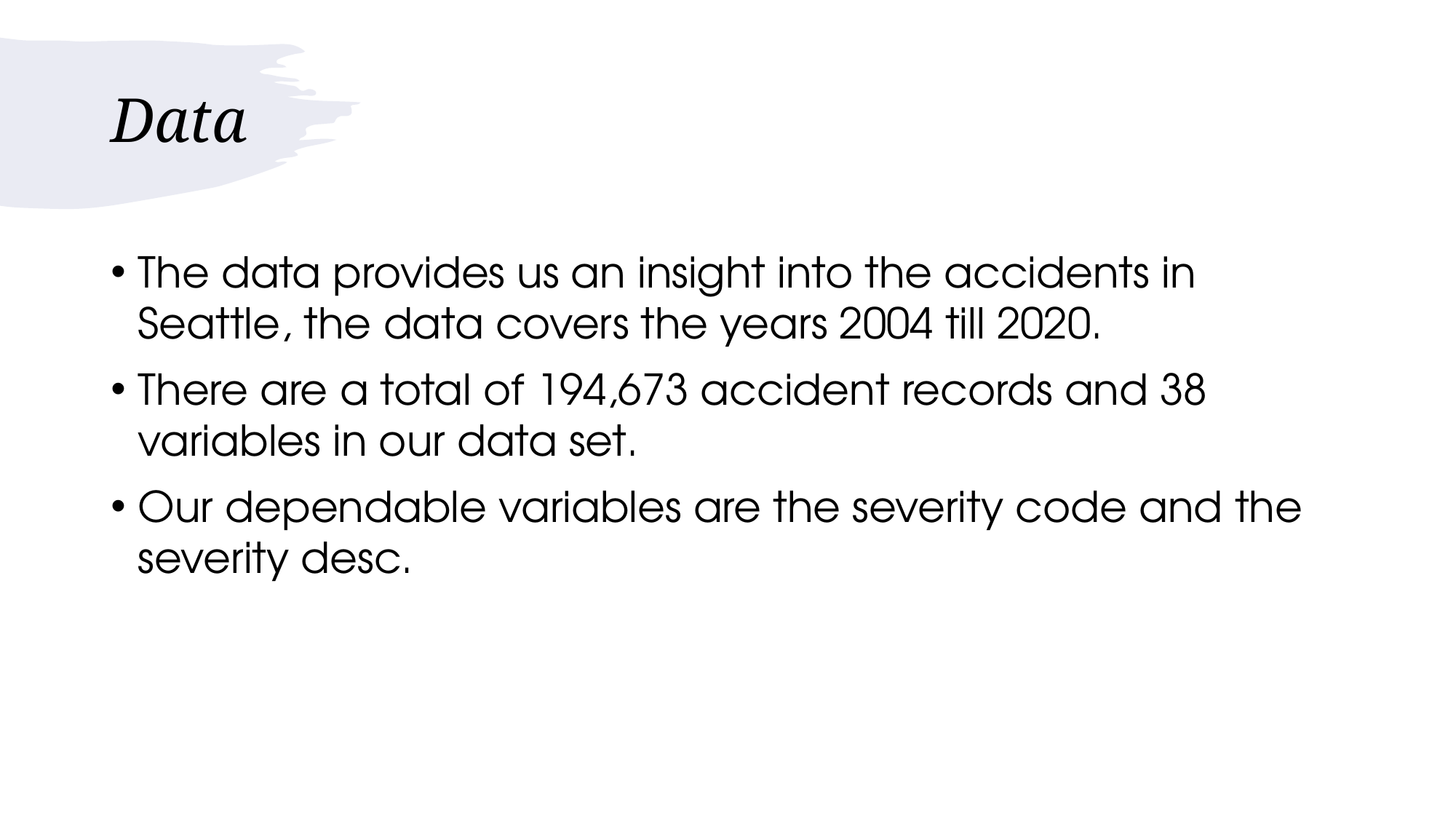

# Data
The data provides us an insight into the accidents in Seattle, the data covers the years 2004 till 2020.
There are a total of 194,673 accident records and 38 variables in our data set.
Our dependable variables are the severity code and the severity desc.